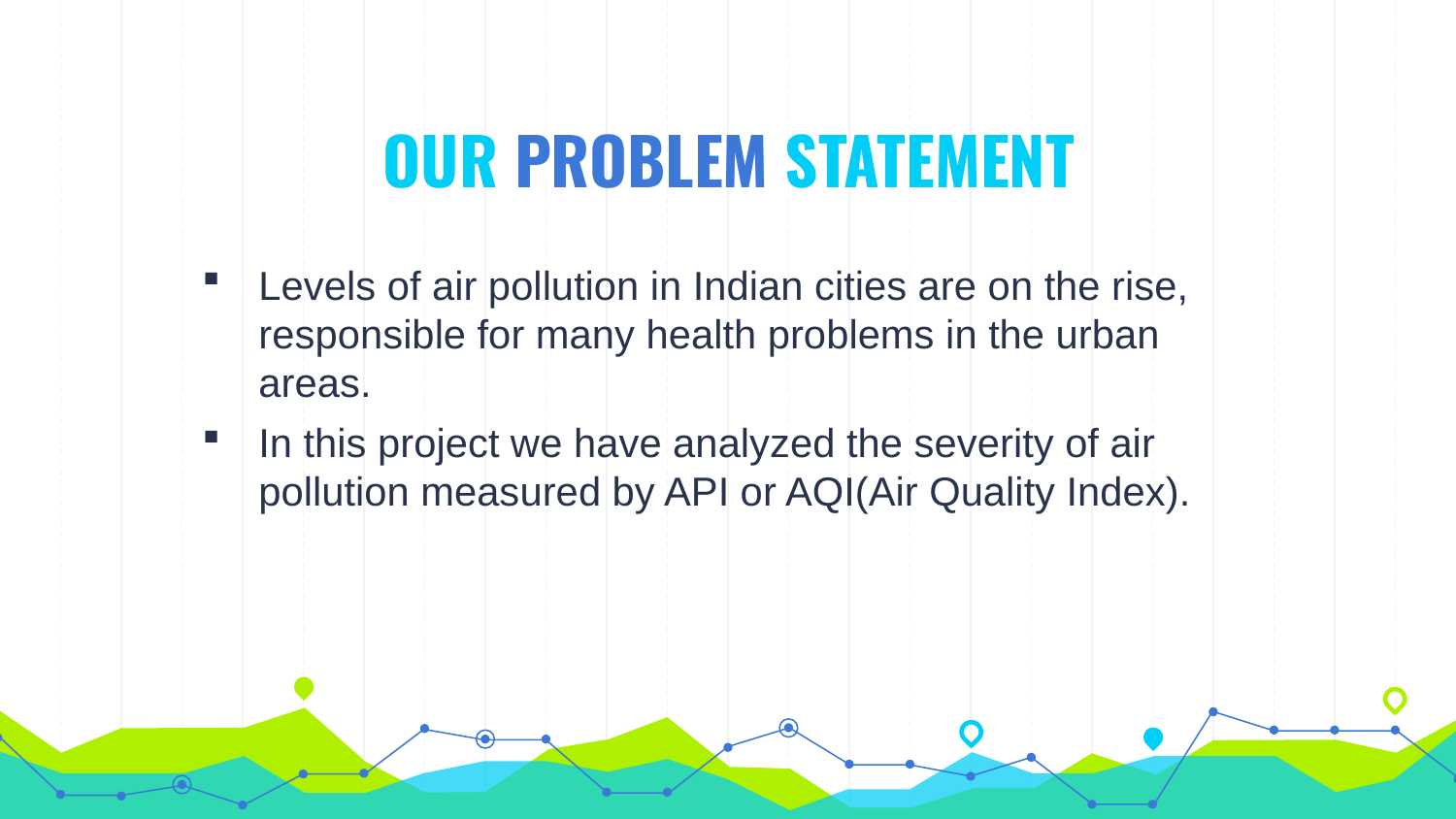

# OUR PROBLEM STATEMENT
Levels of air pollution in Indian cities are on the rise, responsible for many health problems in the urban areas.
In this project we have analyzed the severity of air pollution measured by API or AQI(Air Quality Index).
3